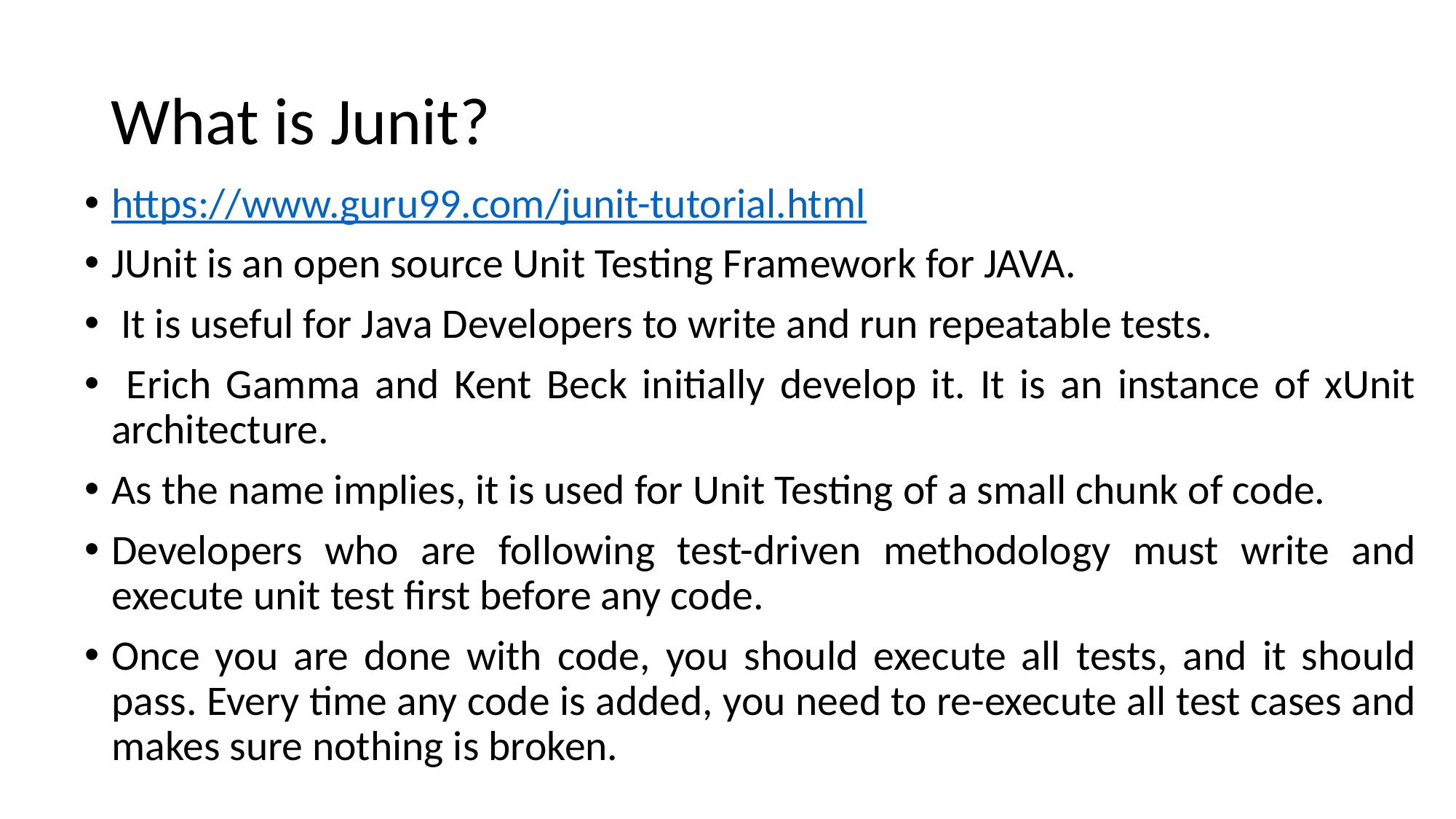

# What is Junit?
https://www.guru99.com/junit-tutorial.html
JUnit is an open source Unit Testing Framework for JAVA.
 It is useful for Java Developers to write and run repeatable tests.
 Erich Gamma and Kent Beck initially develop it. It is an instance of xUnit architecture.
As the name implies, it is used for Unit Testing of a small chunk of code.
Developers who are following test-driven methodology must write and execute unit test first before any code.
Once you are done with code, you should execute all tests, and it should pass. Every time any code is added, you need to re-execute all test cases and makes sure nothing is broken.